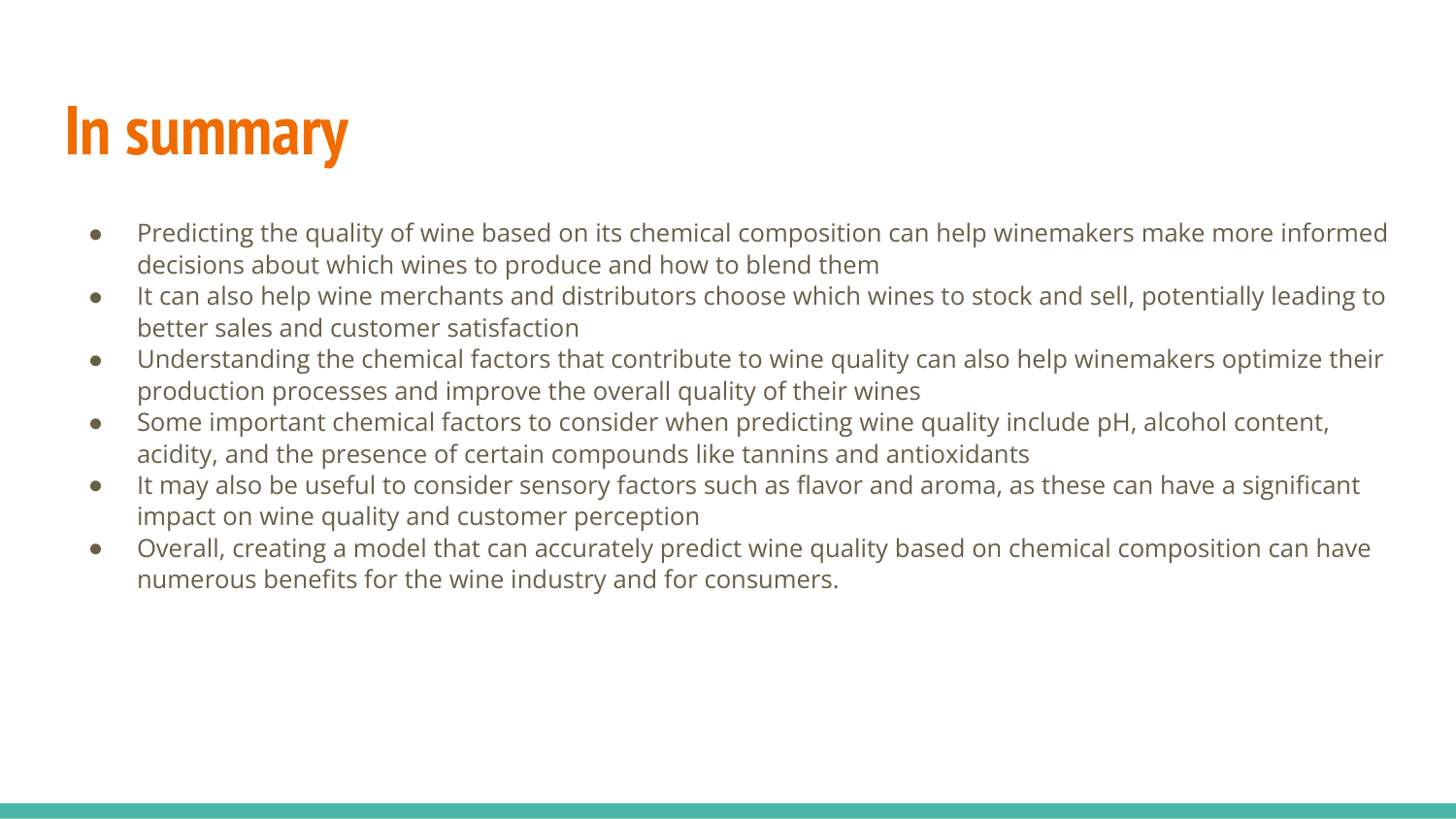

# In summary
Predicting the quality of wine based on its chemical composition can help winemakers make more informed decisions about which wines to produce and how to blend them
It can also help wine merchants and distributors choose which wines to stock and sell, potentially leading to better sales and customer satisfaction
Understanding the chemical factors that contribute to wine quality can also help winemakers optimize their production processes and improve the overall quality of their wines
Some important chemical factors to consider when predicting wine quality include pH, alcohol content, acidity, and the presence of certain compounds like tannins and antioxidants
It may also be useful to consider sensory factors such as flavor and aroma, as these can have a significant impact on wine quality and customer perception
Overall, creating a model that can accurately predict wine quality based on chemical composition can have numerous benefits for the wine industry and for consumers.